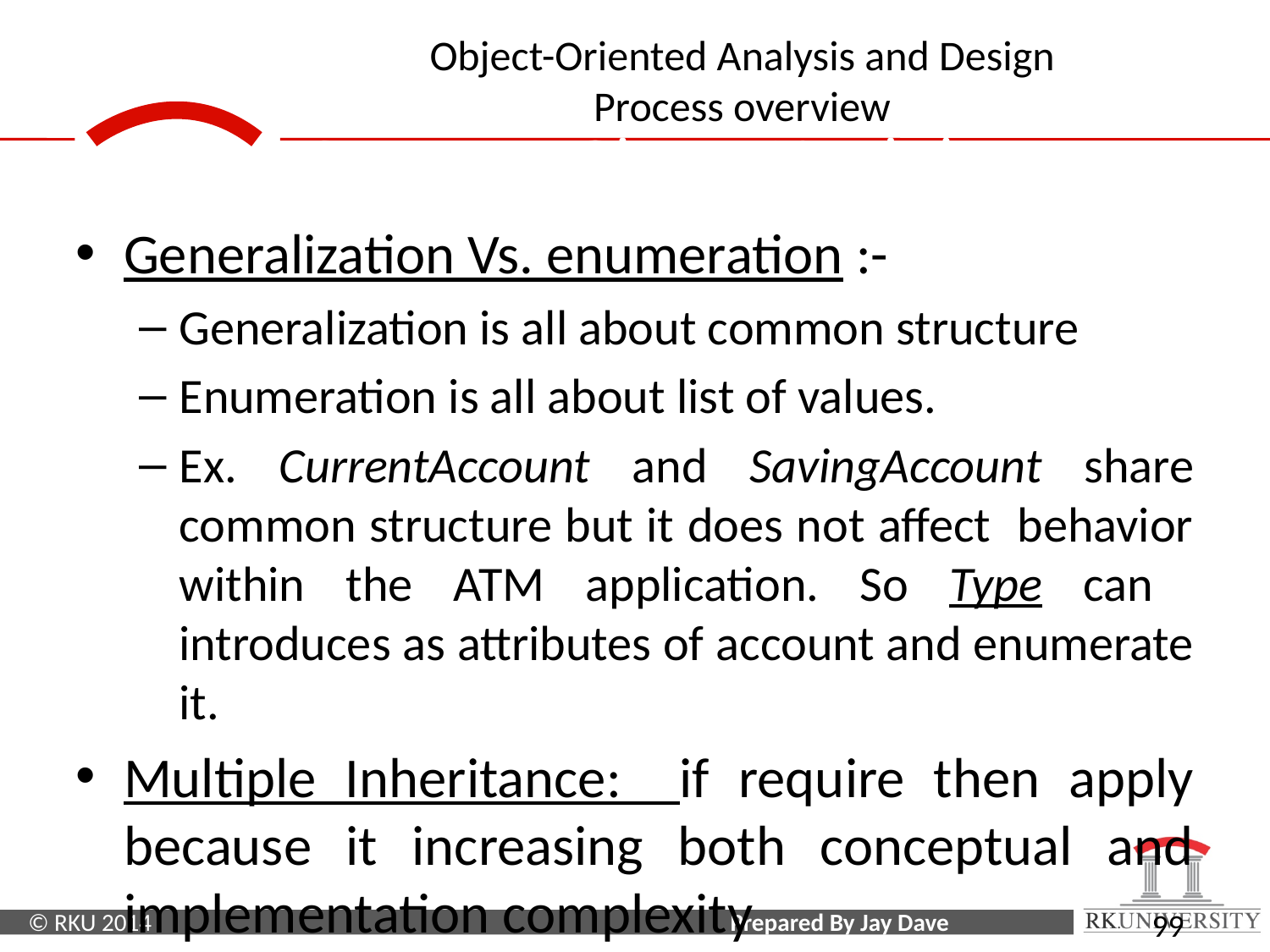

Domain Class Model
Generalization Vs. enumeration :-
Generalization is all about common structure
Enumeration is all about list of values.
Ex. CurrentAccount and SavingAccount share common structure but it does not affect  behavior within the ATM application. So Type can  introduces as attributes of account and enumerate it.
Multiple Inheritance:  if require then apply because it increasing both conceptual and implementation complexity

99